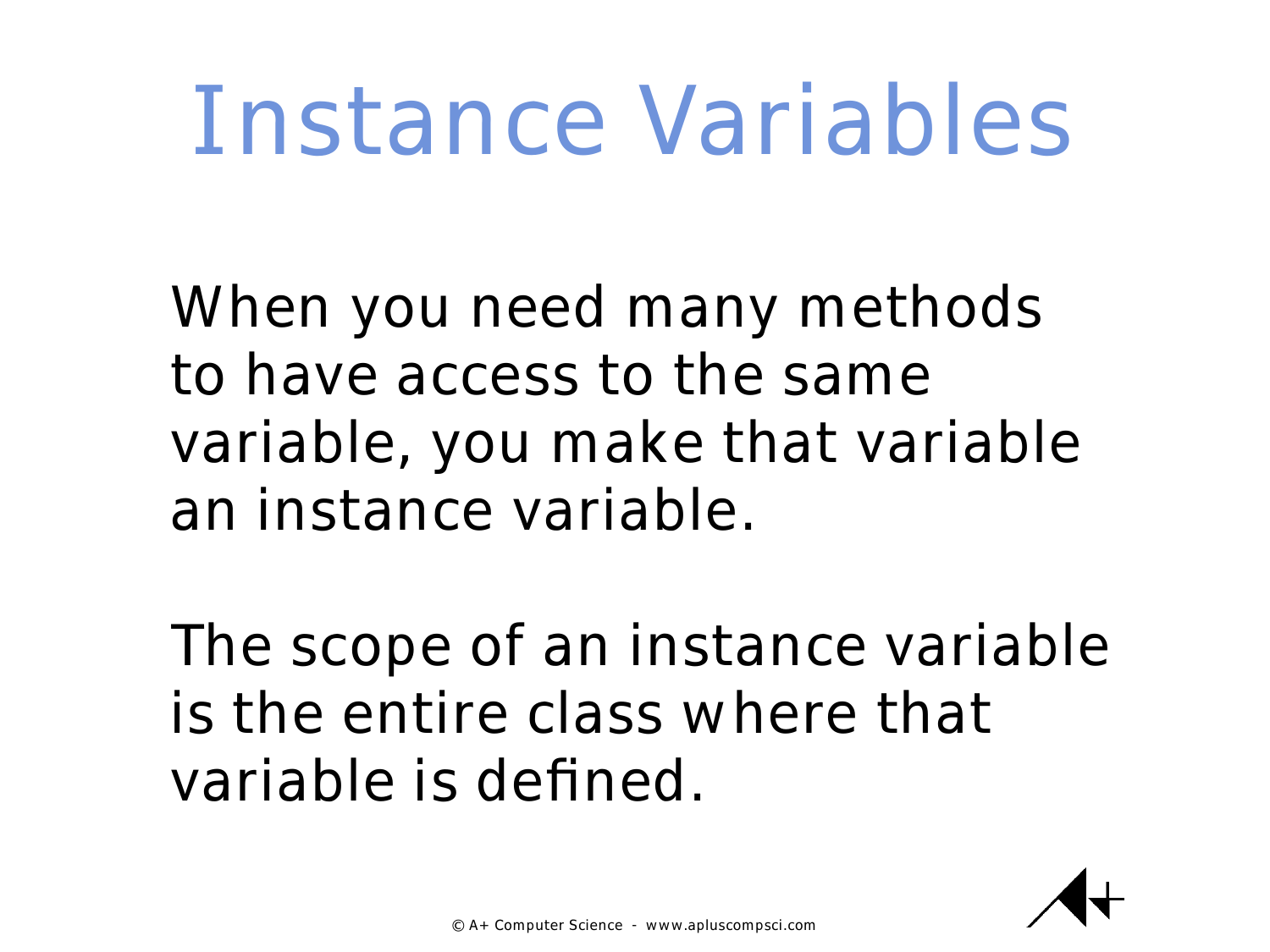

Instance Variables
When you need many methods
to have access to the same
variable, you make that variable
an instance variable.
The scope of an instance variable
is the entire class where that
variable is defined.

© A+ Computer Science  -  www.apluscompsci.com